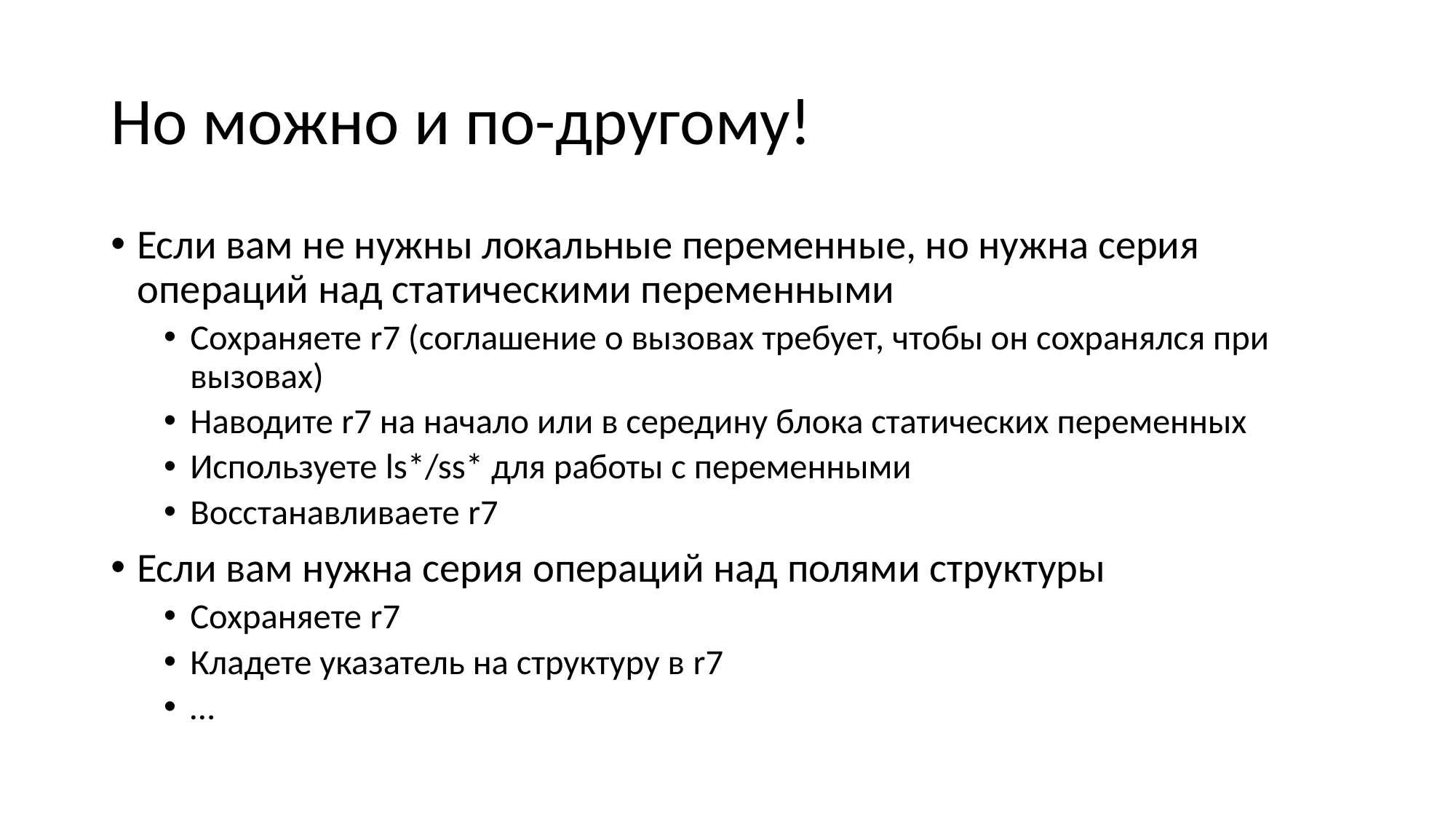

# Но можно и по-другому!
Если вам не нужны локальные переменные, но нужна серия операций над статическими переменными
Сохраняете r7 (соглашение о вызовах требует, чтобы он сохранялся при вызовах)
Наводите r7 на начало или в середину блока статических переменных
Используете ls*/ss* для работы с переменными
Восстанавливаете r7
Если вам нужна серия операций над полями структуры
Сохраняете r7
Кладете указатель на структуру в r7
…